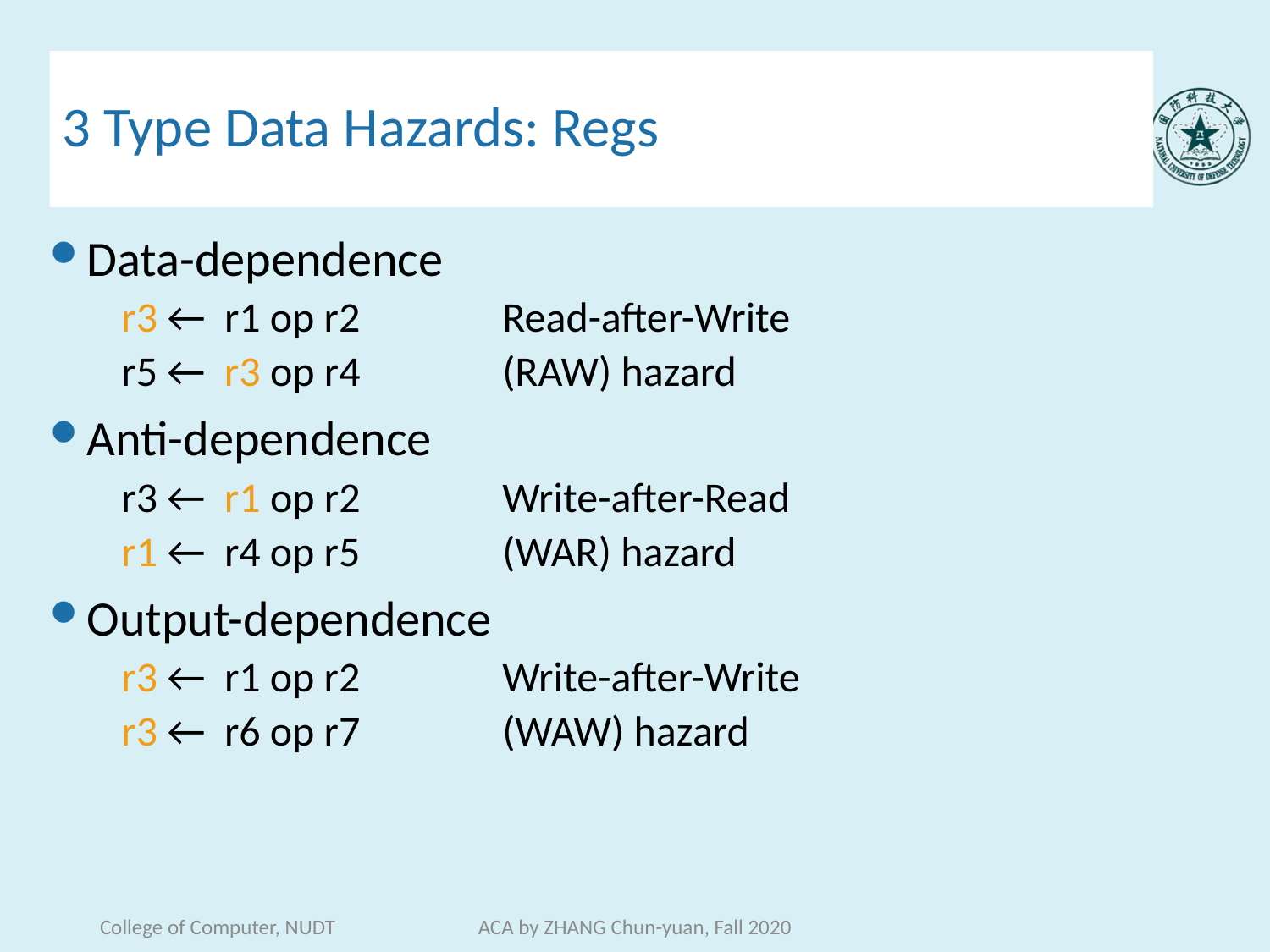

# 3 Type Data Hazards: Regs
Data-dependence
r3 ←  r1 op r2 		Read-after-Write
r5 ←  r3 op r4		(RAW) hazard
Anti-dependence
r3 ←  r1 op r2		Write-after-Read
r1 ←  r4 op r5		(WAR) hazard
Output-dependence
r3 ←  r1 op r2		Write-after-Write
r3 ←  r6 op r7		(WAW) hazard
College of Computer, NUDT
ACA by ZHANG Chun-yuan, Fall 2020
12